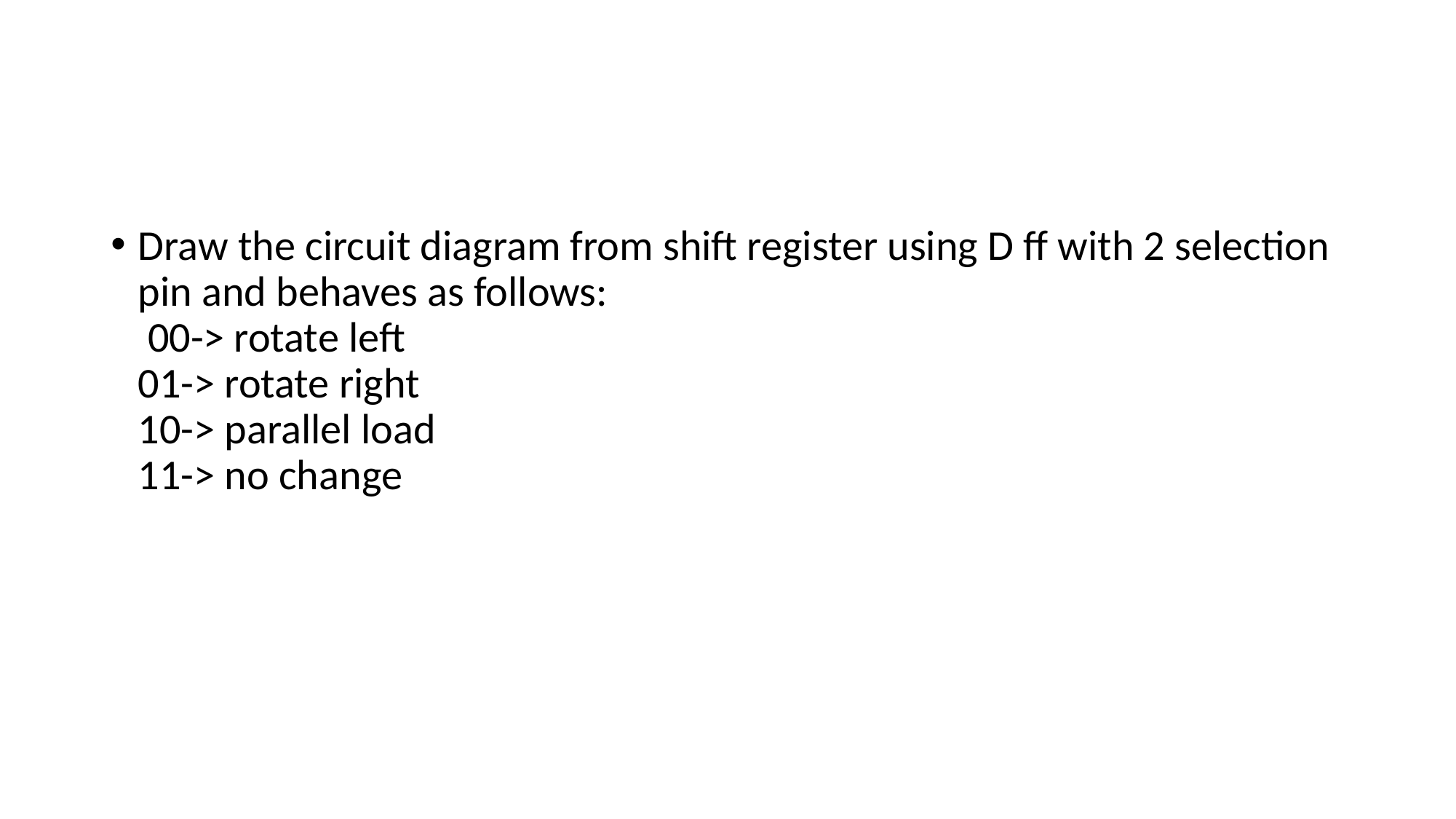

#
Draw the circuit diagram from shift register using D ff with 2 selection pin and behaves as follows:
 00-> rotate left
01-> rotate right
10-> parallel load
11-> no change